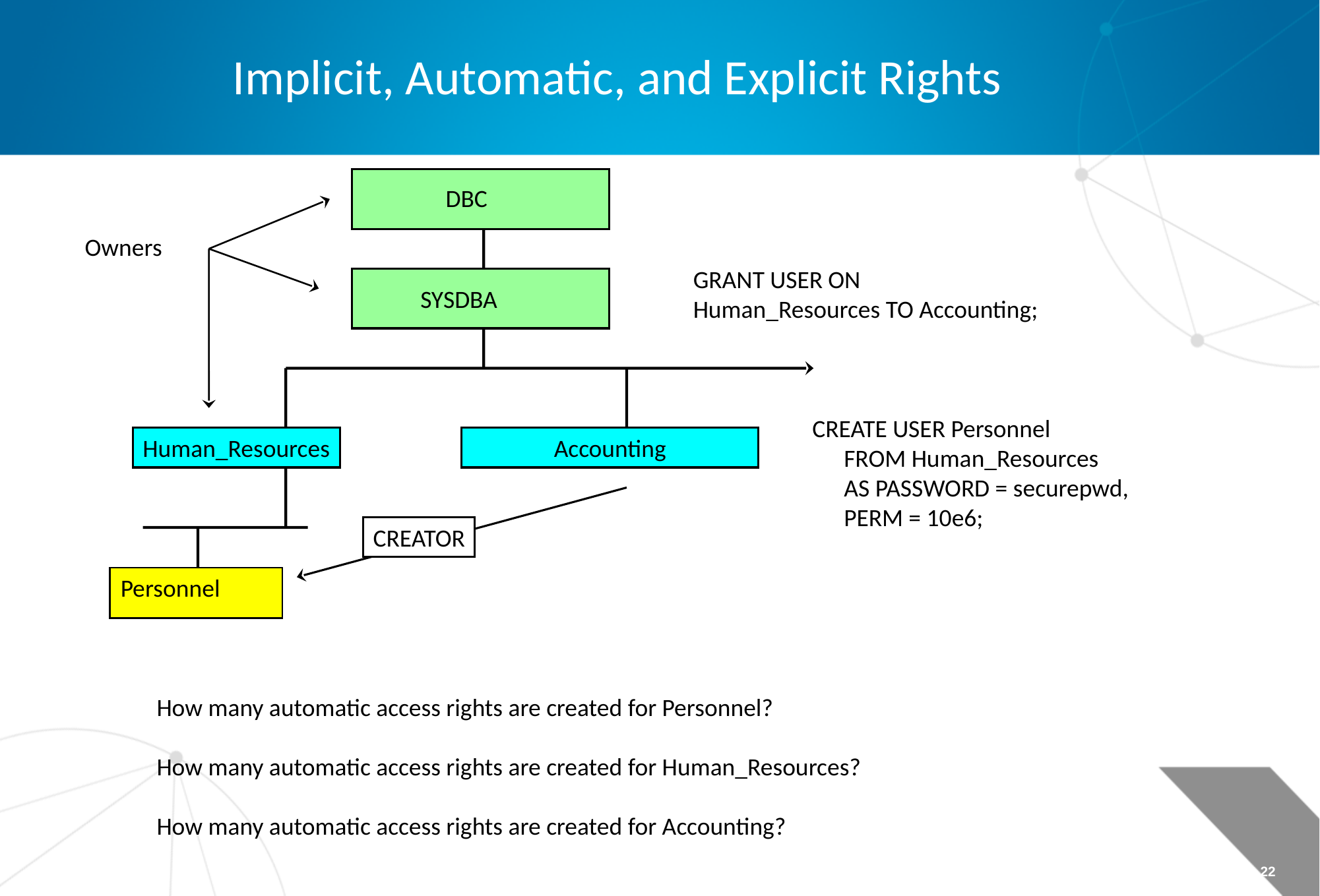

Implicit, Automatic, and Explicit Rights

DBC

Owners

GRANT USER ON
Human_Resources TO Accounting;

SYSDBA

CREATE USER Personnel
	FROM Human_Resources
	AS PASSWORD = securepwd,
	PERM = 10e6;
Human_Resources
Accounting

CREATOR

Personnel

How many automatic access rights are created for Personnel?

How many automatic access rights are created for Human_Resources?

How many automatic access rights are created for Accounting?
Page 22